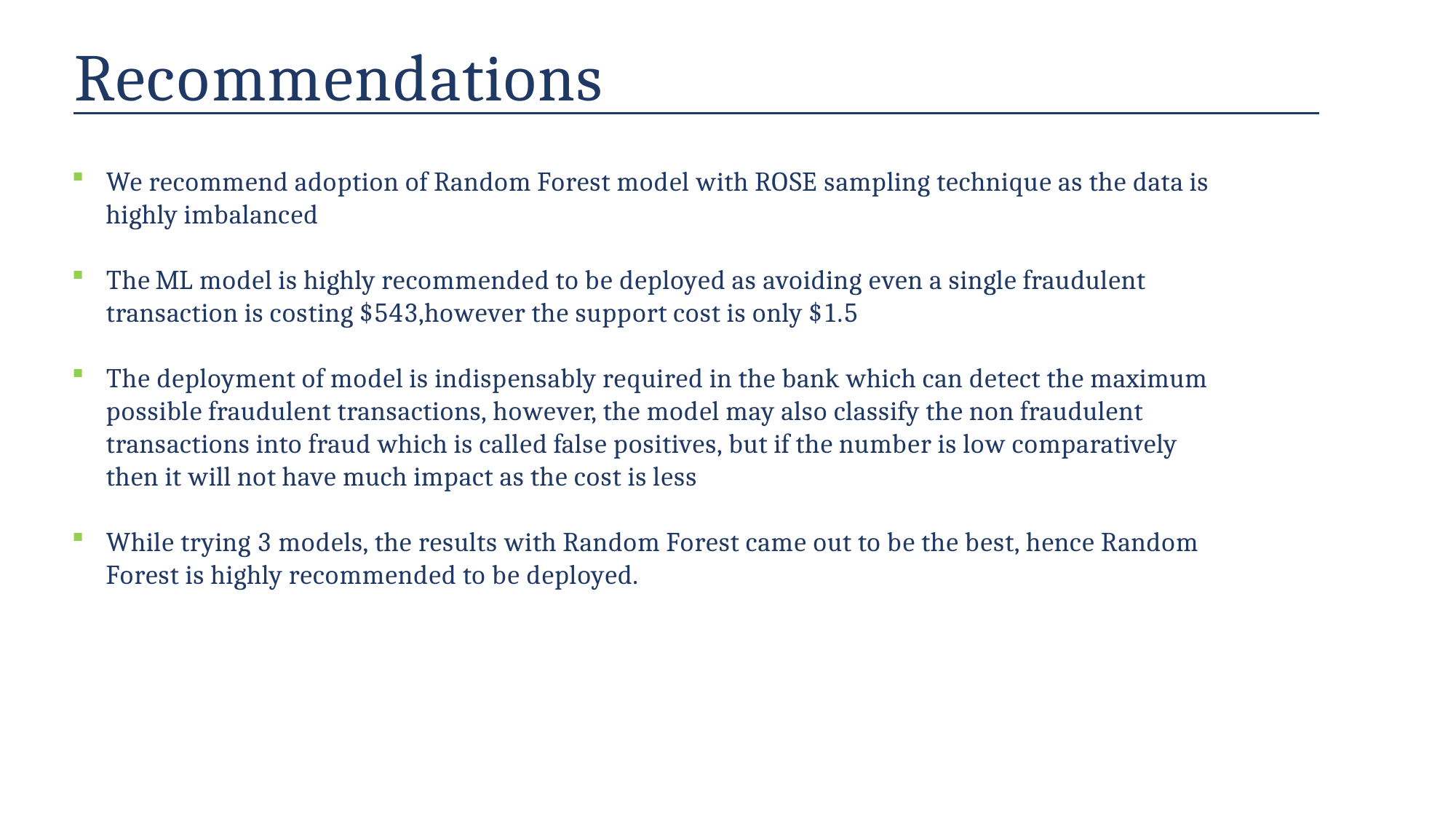

Recommendations
We recommend adoption of Random Forest model with ROSE sampling technique as the data is highly imbalanced

The ML model is highly recommended to be deployed as avoiding even a single fraudulent  transaction is costing $543,however the support cost is only $1.5

The deployment of model is indispensably required in the bank which can detect the maximum possible fraudulent transactions, however, the model may also classify the non fraudulent transactions into fraud which is called false positives, but if the number is low comparatively then it will not have much impact as the cost is less

While trying 3 models, the results with Random Forest came out to be the best, hence Random Forest is highly recommended to be deployed.